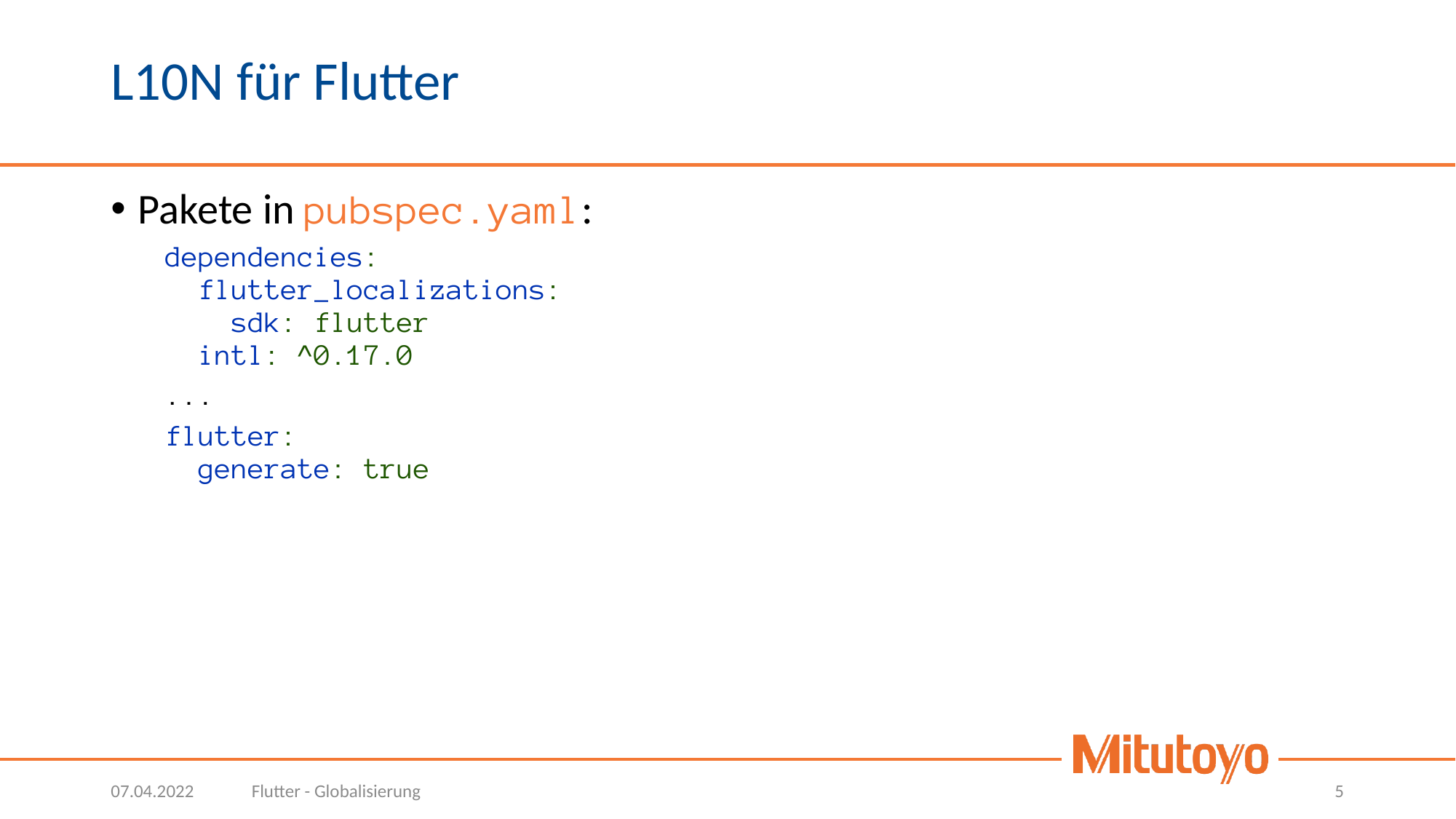

# L10N für Flutter
Pakete in pubspec.yaml:
dependencies:
  flutter_localizations:
    sdk: flutter
  intl: ^0.17.0
...
flutter:
  generate: true

07.04.2022
Flutter - Globalisierung
5